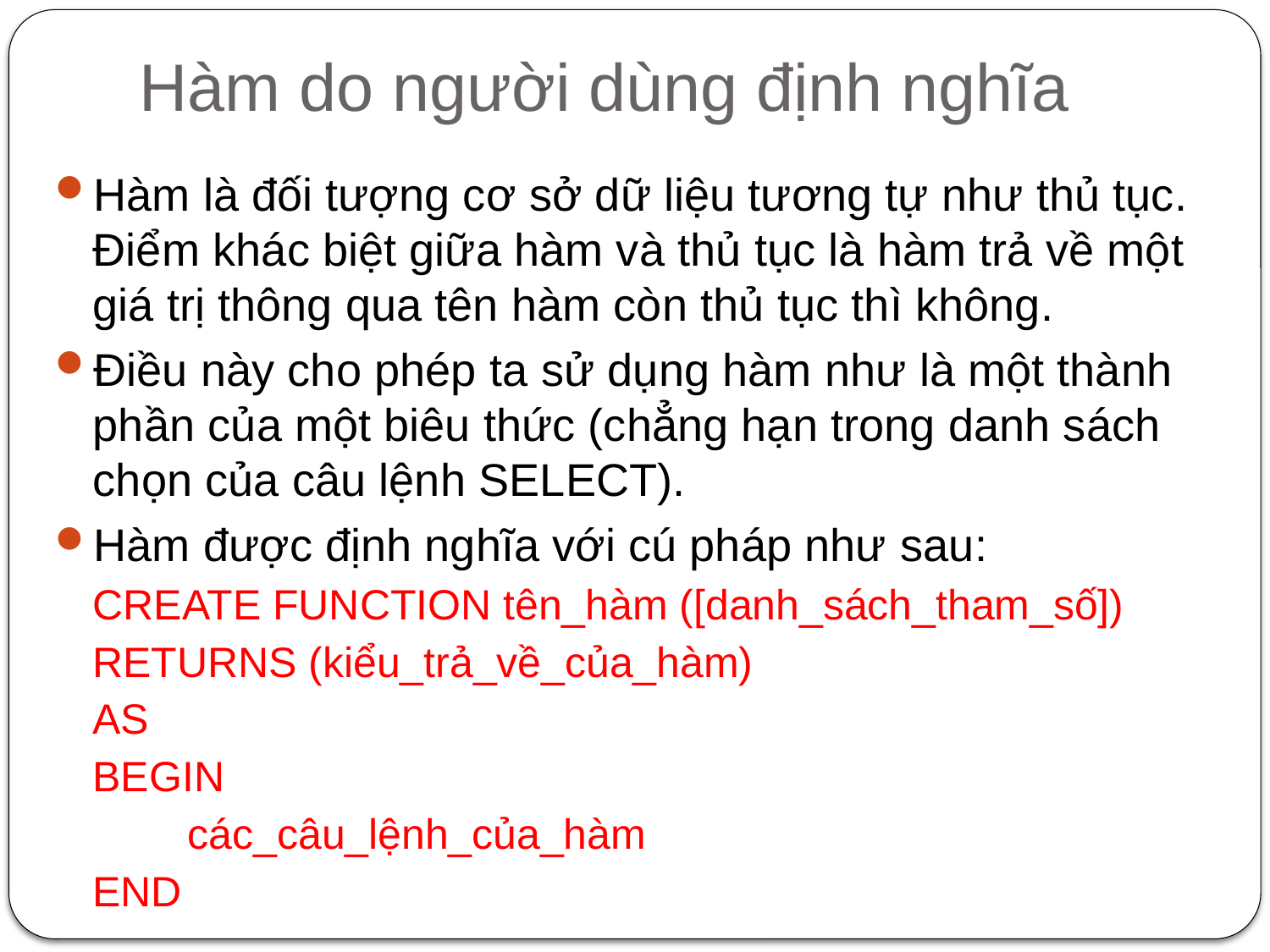

# Hàm do người dùng định nghĩa
Hàm là đối tượng cơ sở dữ liệu tương tự như thủ tục. Điểm khác biệt giữa hàm và thủ tục là hàm trả về một giá trị thông qua tên hàm còn thủ tục thì không.
Điều này cho phép ta sử dụng hàm như là một thành phần của một biêu thức (chẳng hạn trong danh sách chọn của câu lệnh SELECT).
Hàm được định nghĩa với cú pháp như sau:
CREATE FUNCTION tên_hàm ([danh_sách_tham_số])
RETURNS (kiểu_trả_về_của_hàm)
AS
BEGIN
        các_câu_lệnh_của_hàm
END